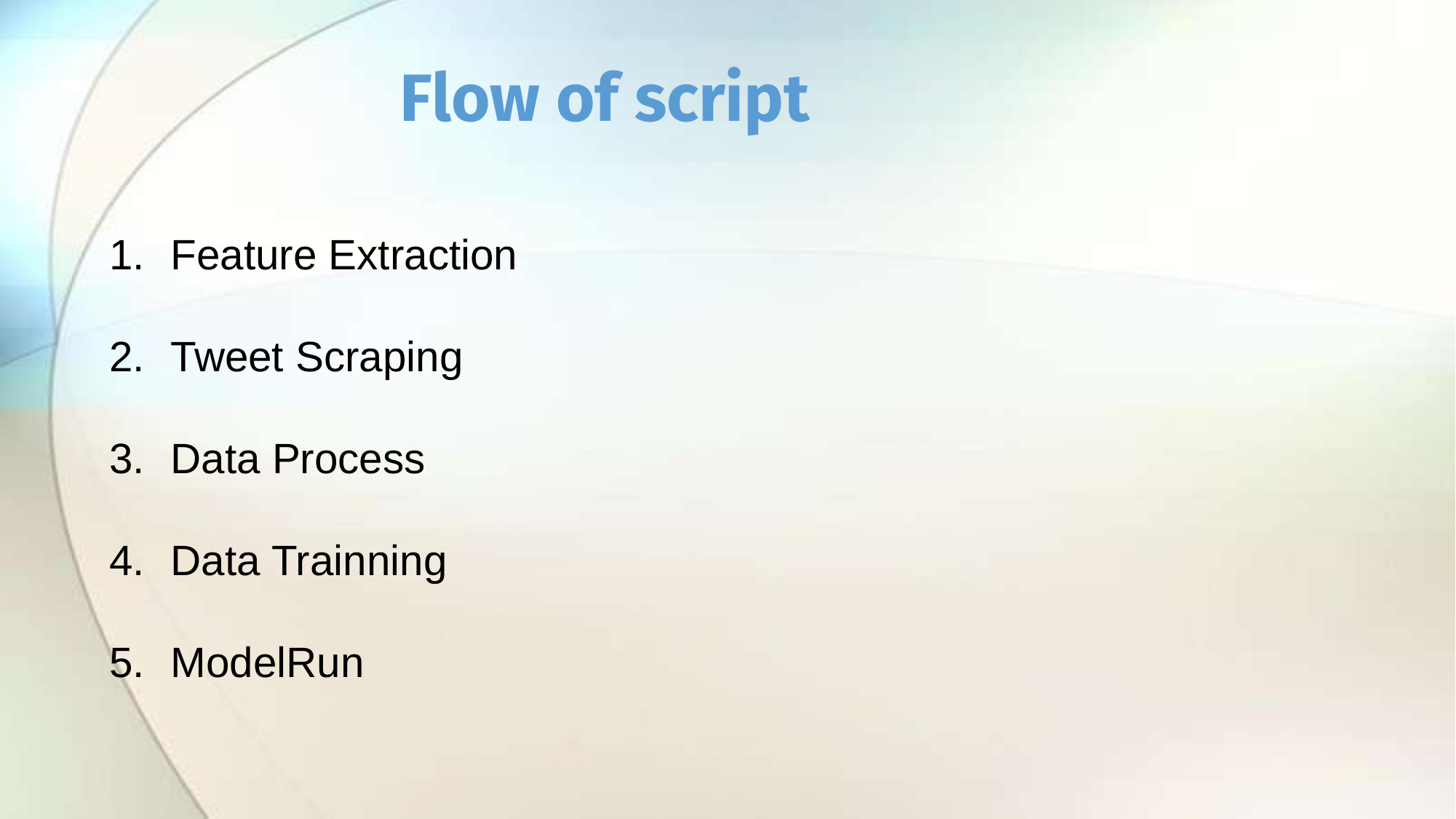

# Flow of script
Feature Extraction

Tweet Scraping

Data Process

Data Trainning

ModelRun